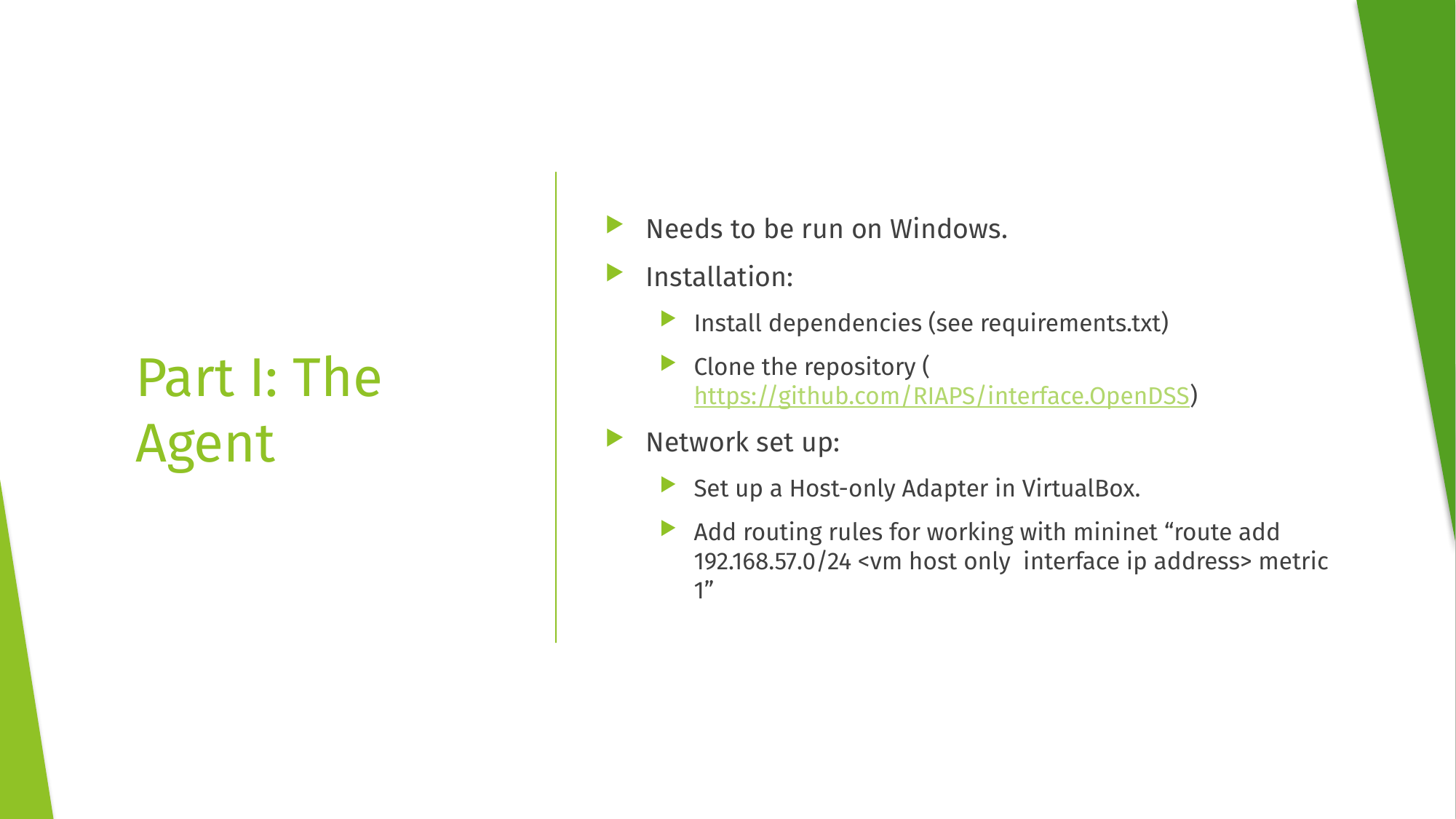

Needs to be run on Windows.
Installation:
Install dependencies (see requirements.txt)
Clone the repository (https://github.com/RIAPS/interface.OpenDSS)
Network set up:
Set up a Host-only Adapter in VirtualBox.
Add routing rules for working with mininet “route add 192.168.57.0/24 <vm host only  interface ip address> metric 1”
# Part I: The Agent